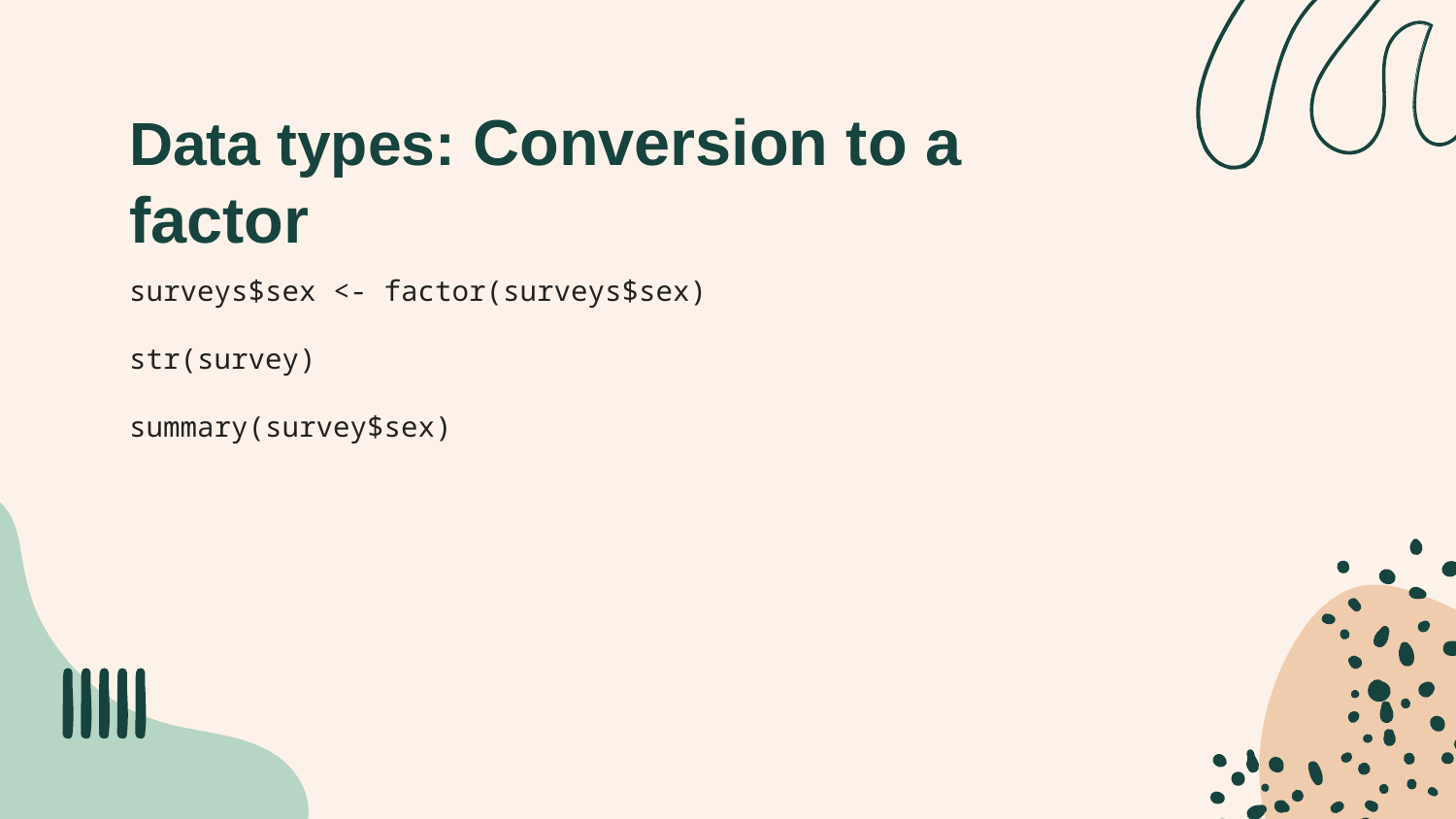

# Data types: Conversion to a factor
surveys$sex <- factor(surveys$sex)

str(survey)

summary(survey$sex)